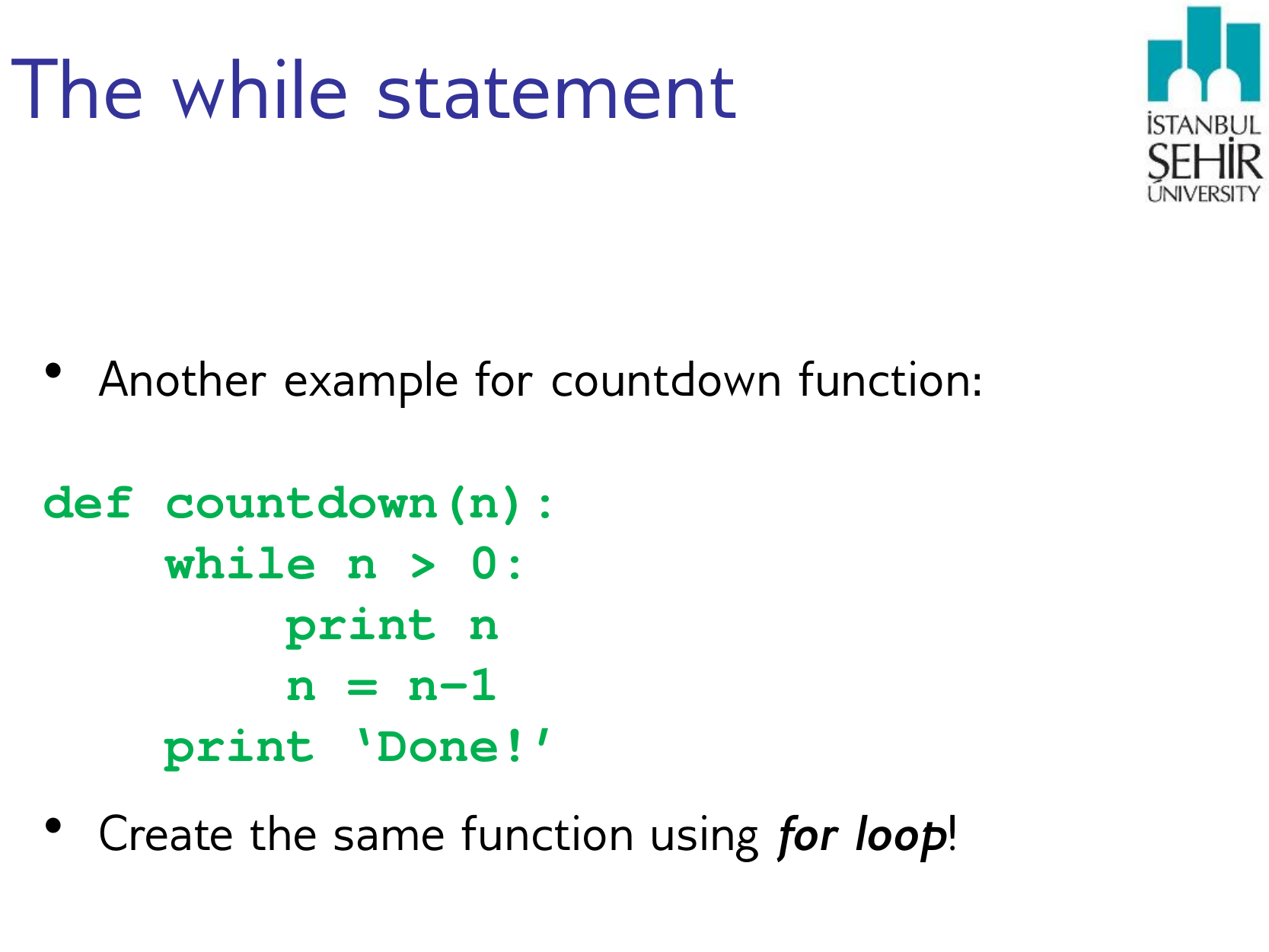

# The while statement
Another example for countdown function:
def countdown(n):
    while n > 0:
        print n
        n = n-1
    print ‘Done!’
Create the same function using for loop!